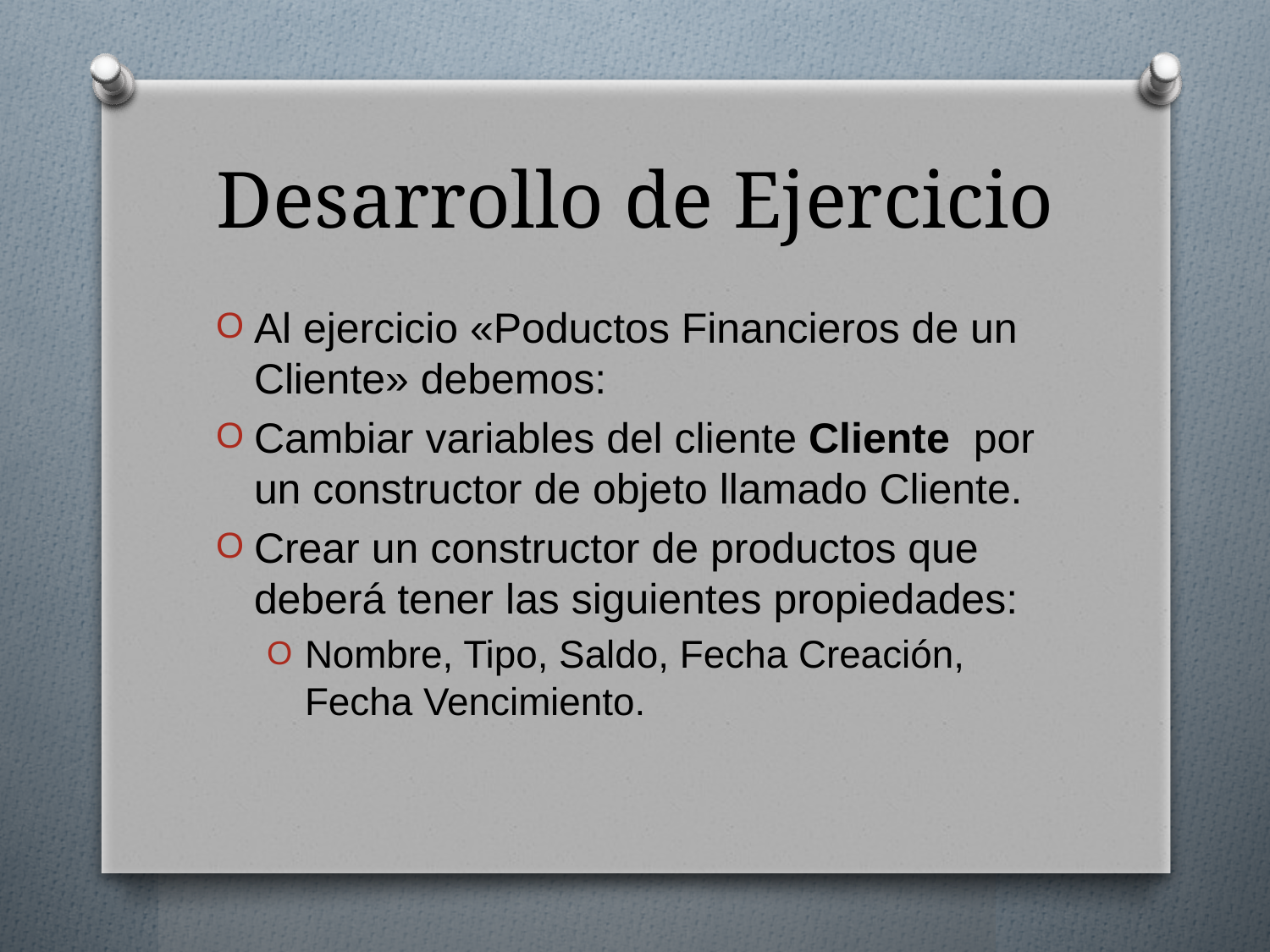

# Desarrollo de Ejercicio
Al ejercicio «Poductos Financieros de un Cliente» debemos:
Cambiar variables del cliente Cliente  por un constructor de objeto llamado Cliente.
Crear un constructor de productos que deberá tener las siguientes propiedades:
Nombre, Tipo, Saldo, Fecha Creación, Fecha Vencimiento.